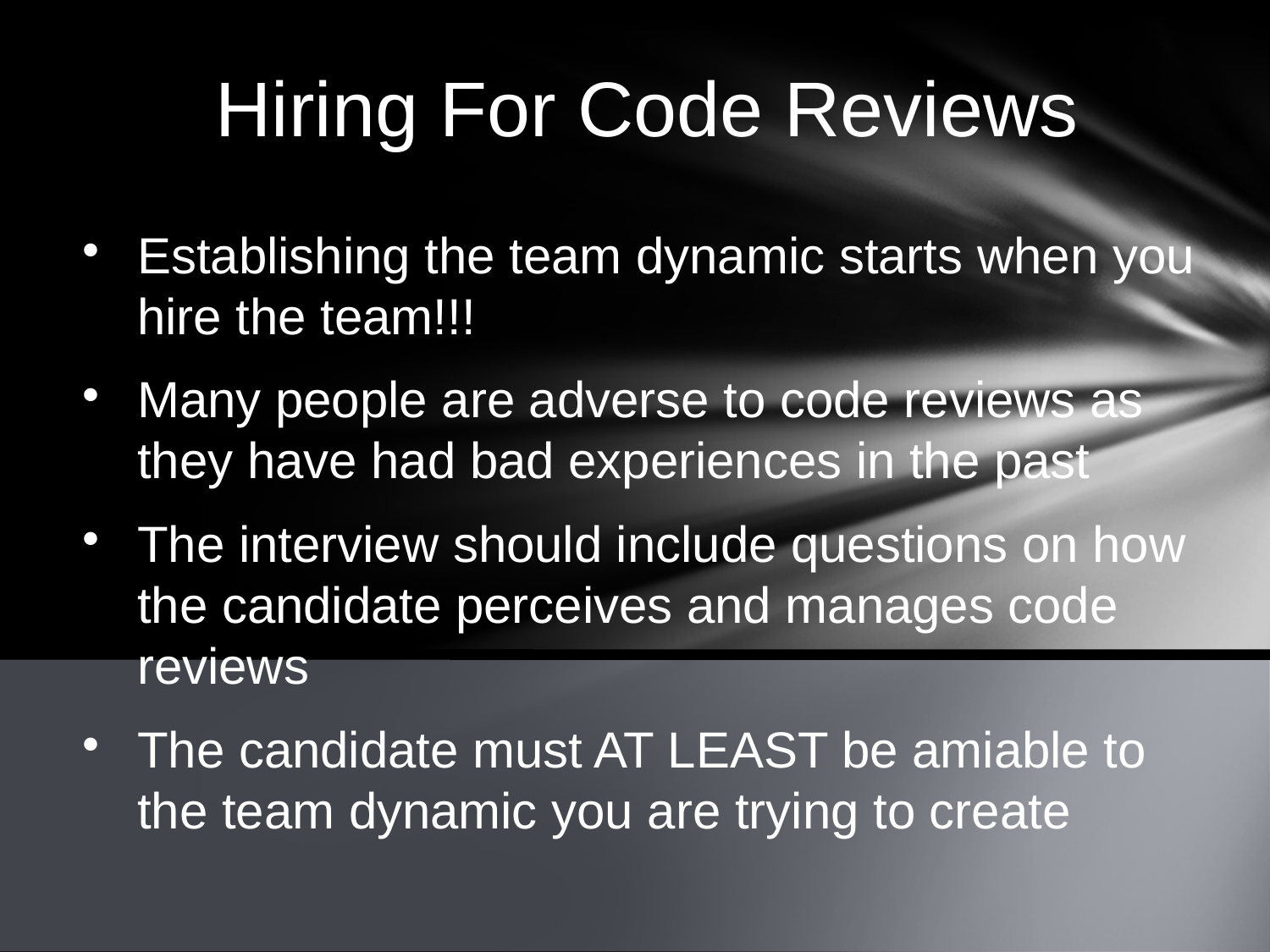

Hiring For Code Reviews
Establishing the team dynamic starts when you hire the team!!!
Many people are adverse to code reviews as they have had bad experiences in the past
The interview should include questions on how the candidate perceives and manages code reviews
The candidate must AT LEAST be amiable to  the team dynamic you are trying to create